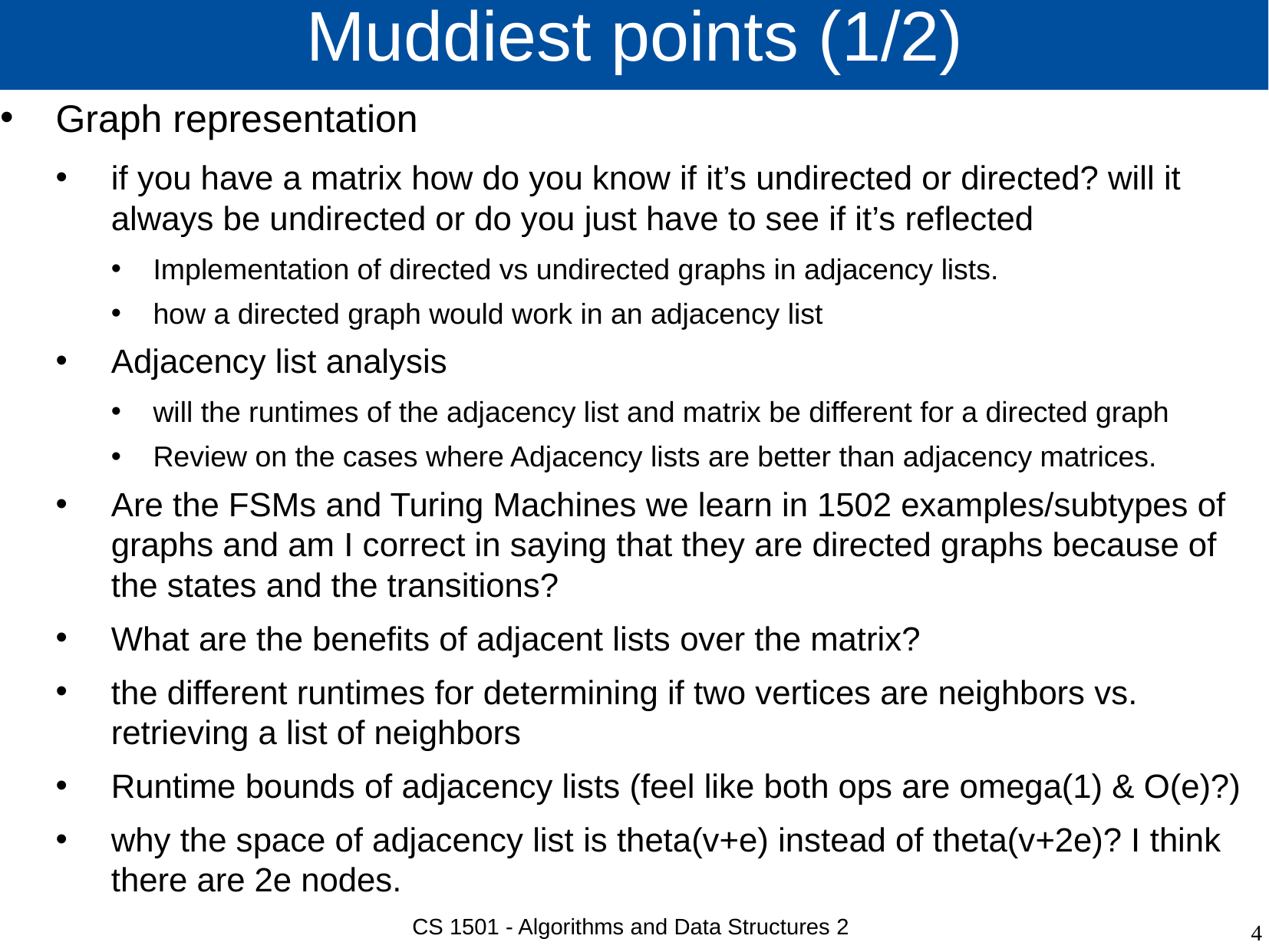

# Muddiest points (1/2)
Graph representation
if you have a matrix how do you know if it’s undirected or directed? will it always be undirected or do you just have to see if it’s reflected
Implementation of directed vs undirected graphs in adjacency lists.
how a directed graph would work in an adjacency list
Adjacency list analysis
will the runtimes of the adjacency list and matrix be different for a directed graph
Review on the cases where Adjacency lists are better than adjacency matrices.
Are the FSMs and Turing Machines we learn in 1502 examples/subtypes of graphs and am I correct in saying that they are directed graphs because of the states and the transitions?
What are the benefits of adjacent lists over the matrix?
the different runtimes for determining if two vertices are neighbors vs. retrieving a list of neighbors
Runtime bounds of adjacency lists (feel like both ops are omega(1) & O(e)?)
why the space of adjacency list is theta(v+e) instead of theta(v+2e)? I think there are 2e nodes.
CS 1501 - Algorithms and Data Structures 2
4